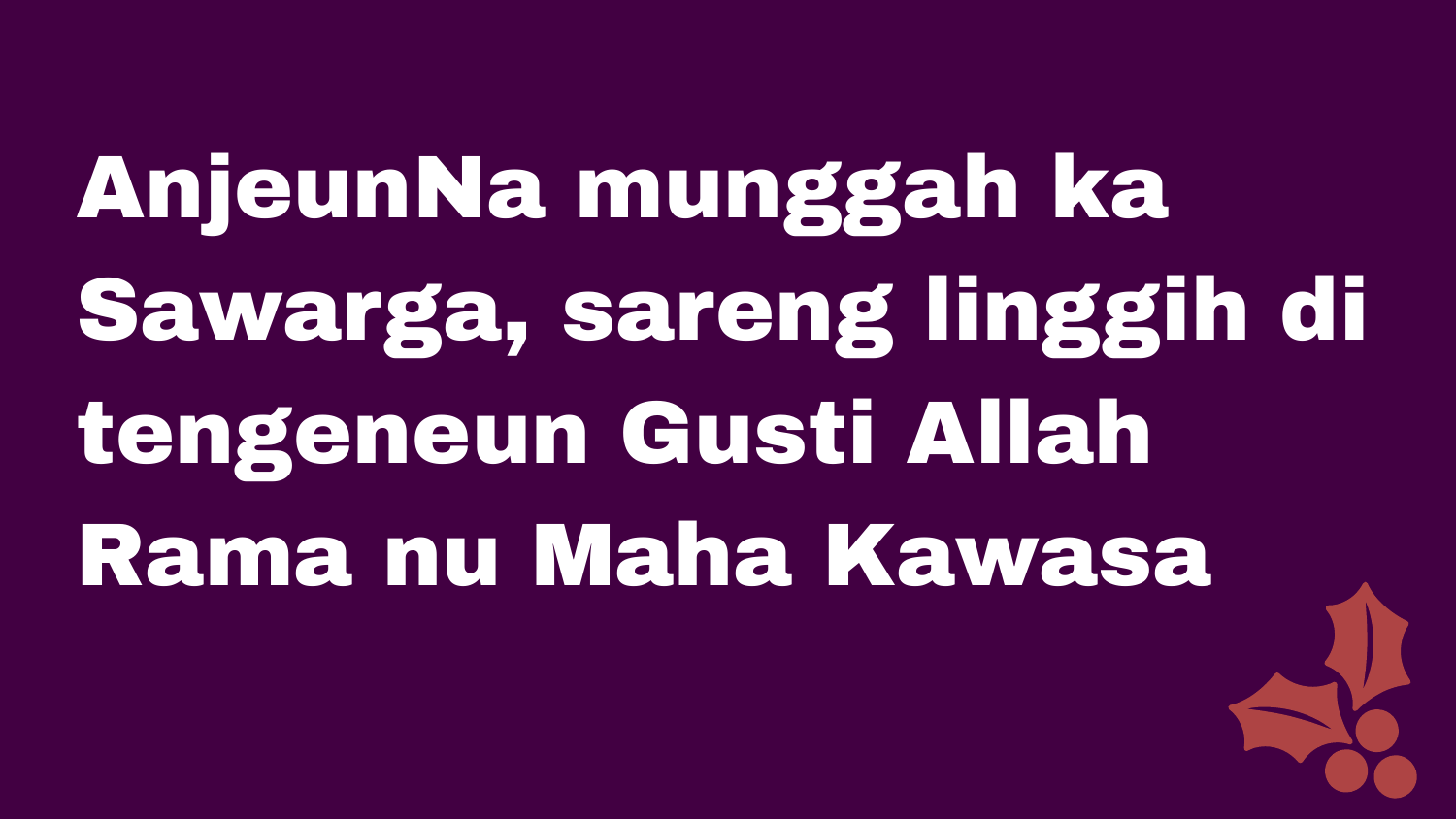

AnjeunNa munggah ka Sawarga, sareng linggih di tengeneun Gusti Allah Rama nu Maha Kawasa